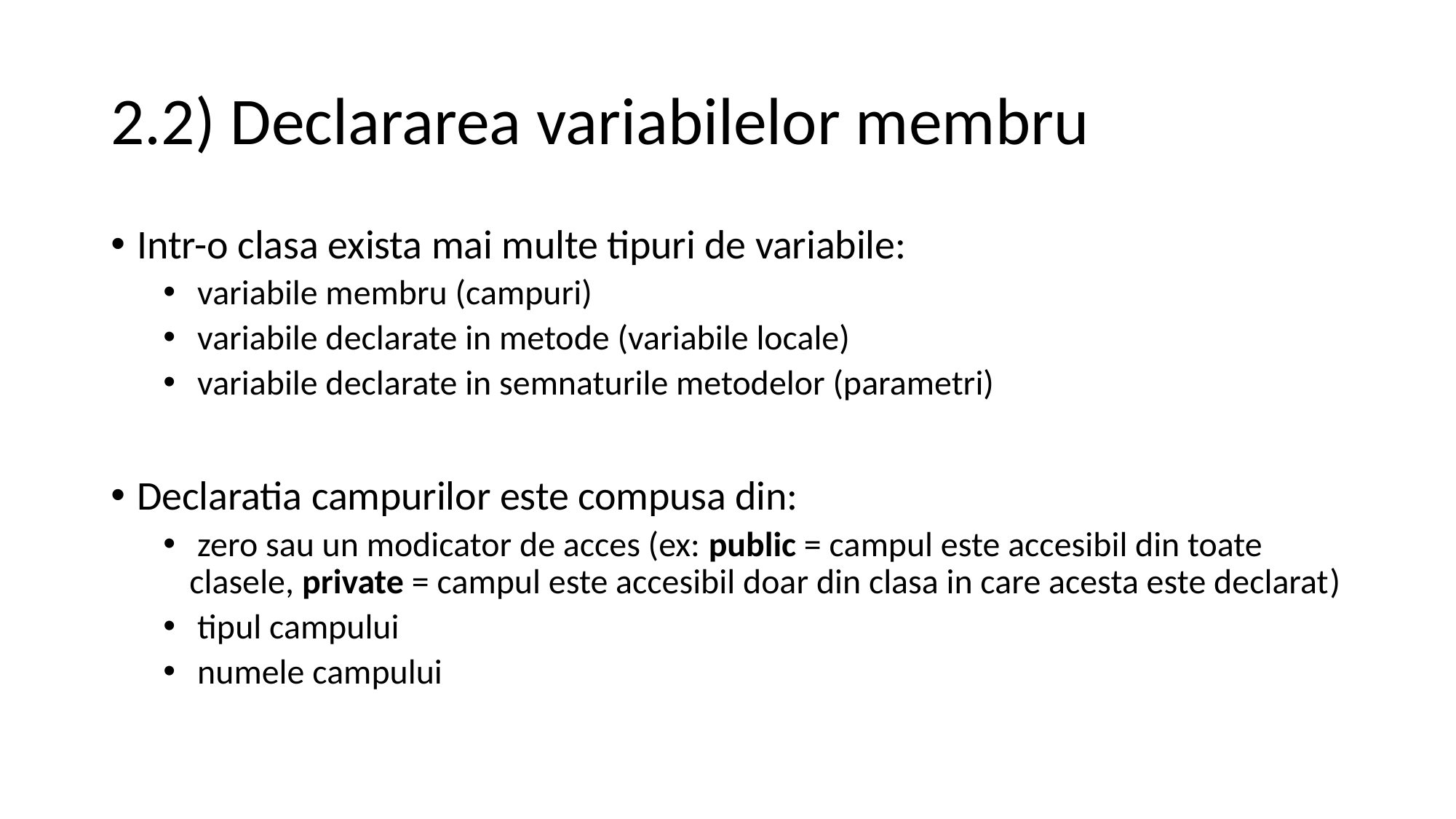

# 2.2) Declararea variabilelor membru
Intr-o clasa exista mai multe tipuri de variabile:
 variabile membru (campuri)
 variabile declarate in metode (variabile locale)
 variabile declarate in semnaturile metodelor (parametri)

Declaratia campurilor este compusa din:
 zero sau un modicator de acces (ex: public = campul este accesibil din toate clasele, private = campul este accesibil doar din clasa in care acesta este declarat)
 tipul campului
 numele campului